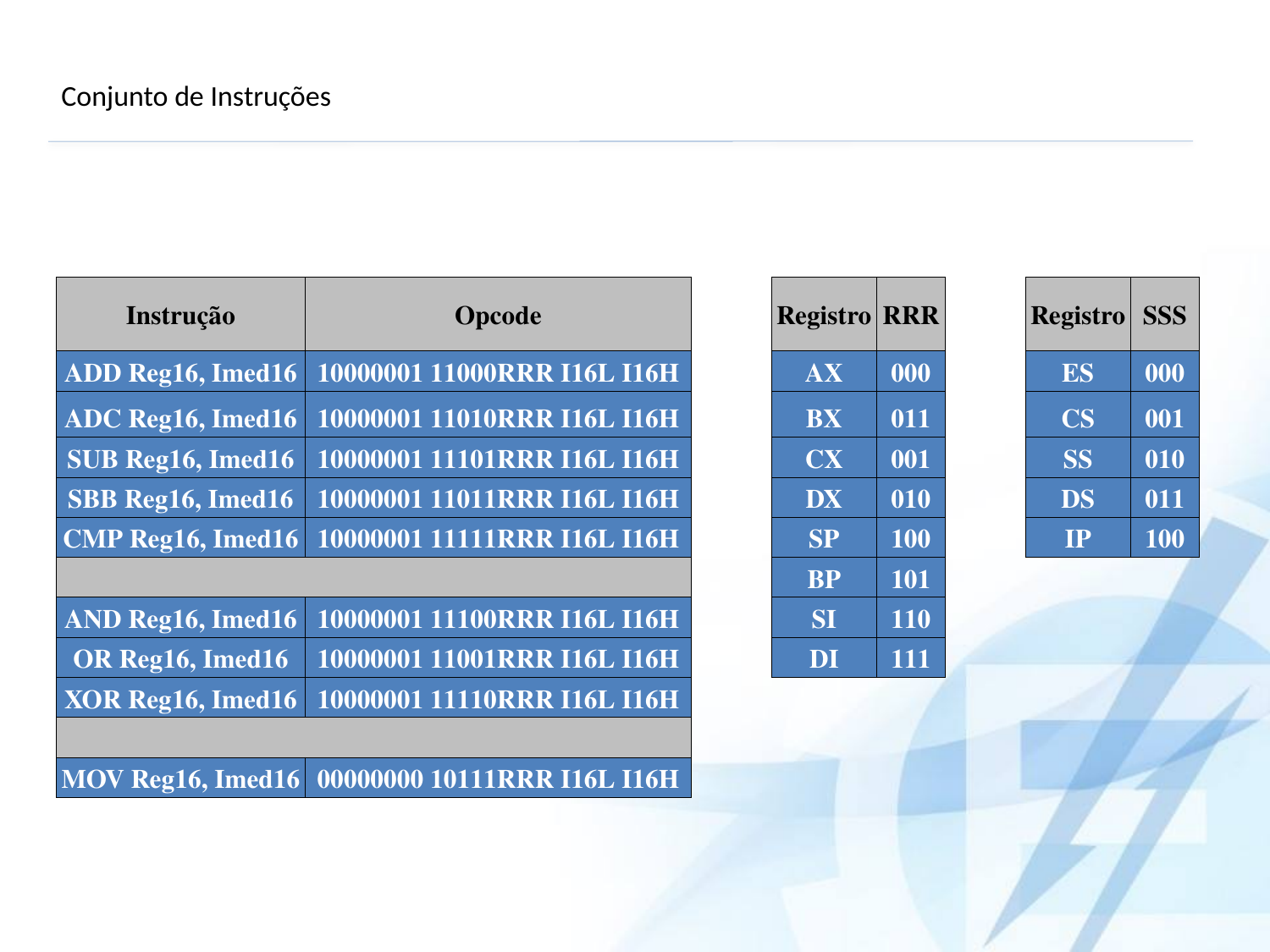

# Conjunto de Instruções
| Instrução | Opcode |  | Registro | RRR |  | Registro | SSS |
| --- | --- | --- | --- | --- | --- | --- | --- |
|  |  |  |  |  |  |  |  |
| ADD Reg16, Imed16 | 10000001 11000RRR I16L I16H |  | AX | 000 |  | ES | 000 |
| ADC Reg16, Imed16 | 10000001 11010RRR I16L I16H |  | BX | 011 |  | CS | 001 |
| SUB Reg16, Imed16 | 10000001 11101RRR I16L I16H |  | CX | 001 |  | SS | 010 |
| SBB Reg16, Imed16 | 10000001 11011RRR I16L I16H |  | DX | 010 |  | DS | 011 |
| CMP Reg16, Imed16 | 10000001 11111RRR I16L I16H |  | SP | 100 |  | IP | 100 |
|  |  |  | BP | 101 |  |  |  |
| AND Reg16, Imed16 | 10000001 11100RRR I16L I16H |  | SI | 110 |  |  |  |
| OR Reg16, Imed16 | 10000001 11001RRR I16L I16H |  | DI | 111 |  |  |  |
| XOR Reg16, Imed16 | 10000001 11110RRR I16L I16H |  |  |  |  |  |  |
|  |  |  |  |  |  |  |  |
| MOV Reg16, Imed16 | 00000000 10111RRR I16L I16H |  |  |  |  |  |  |